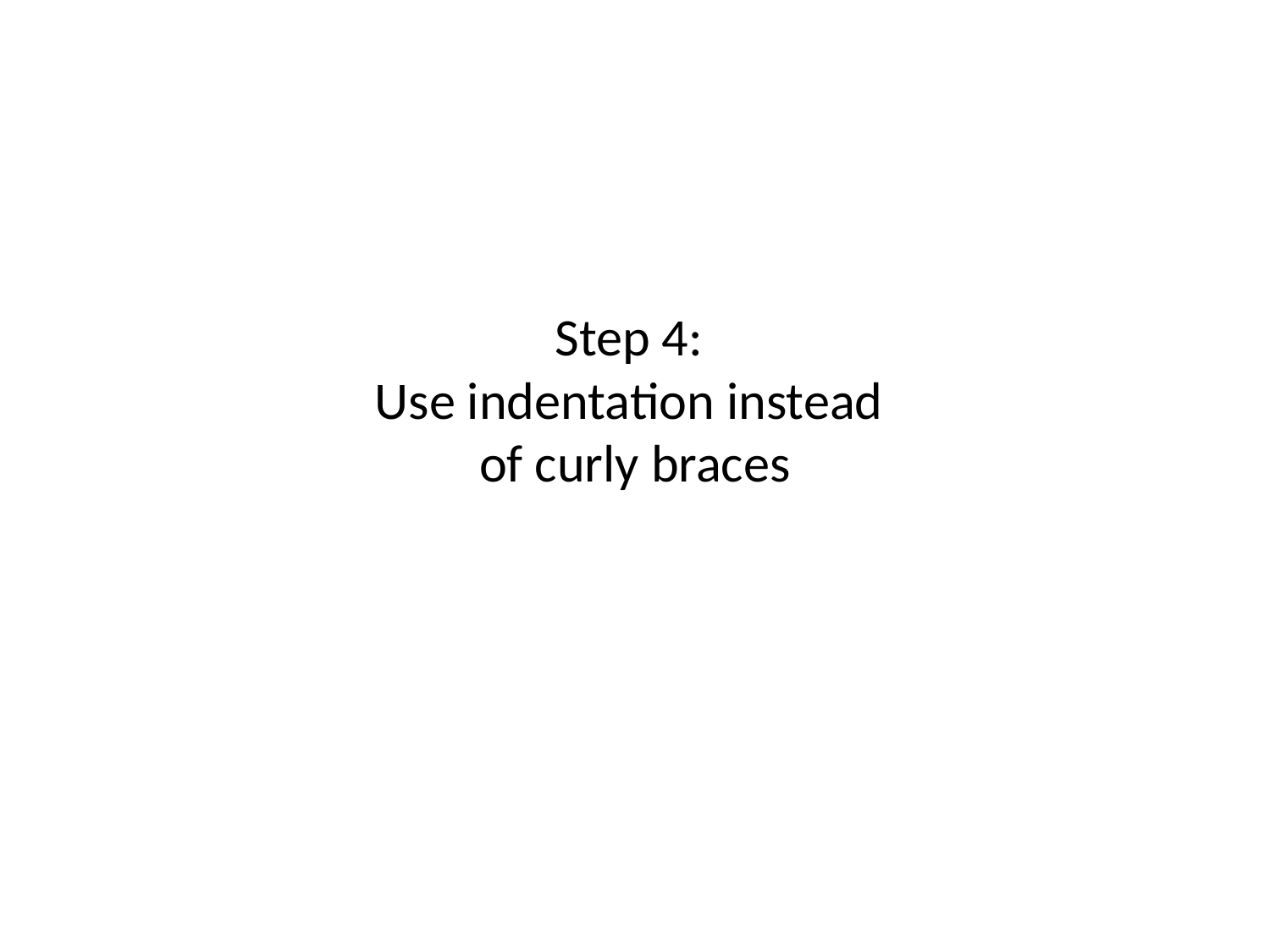

# Step 4: Use indentation instead of curly braces